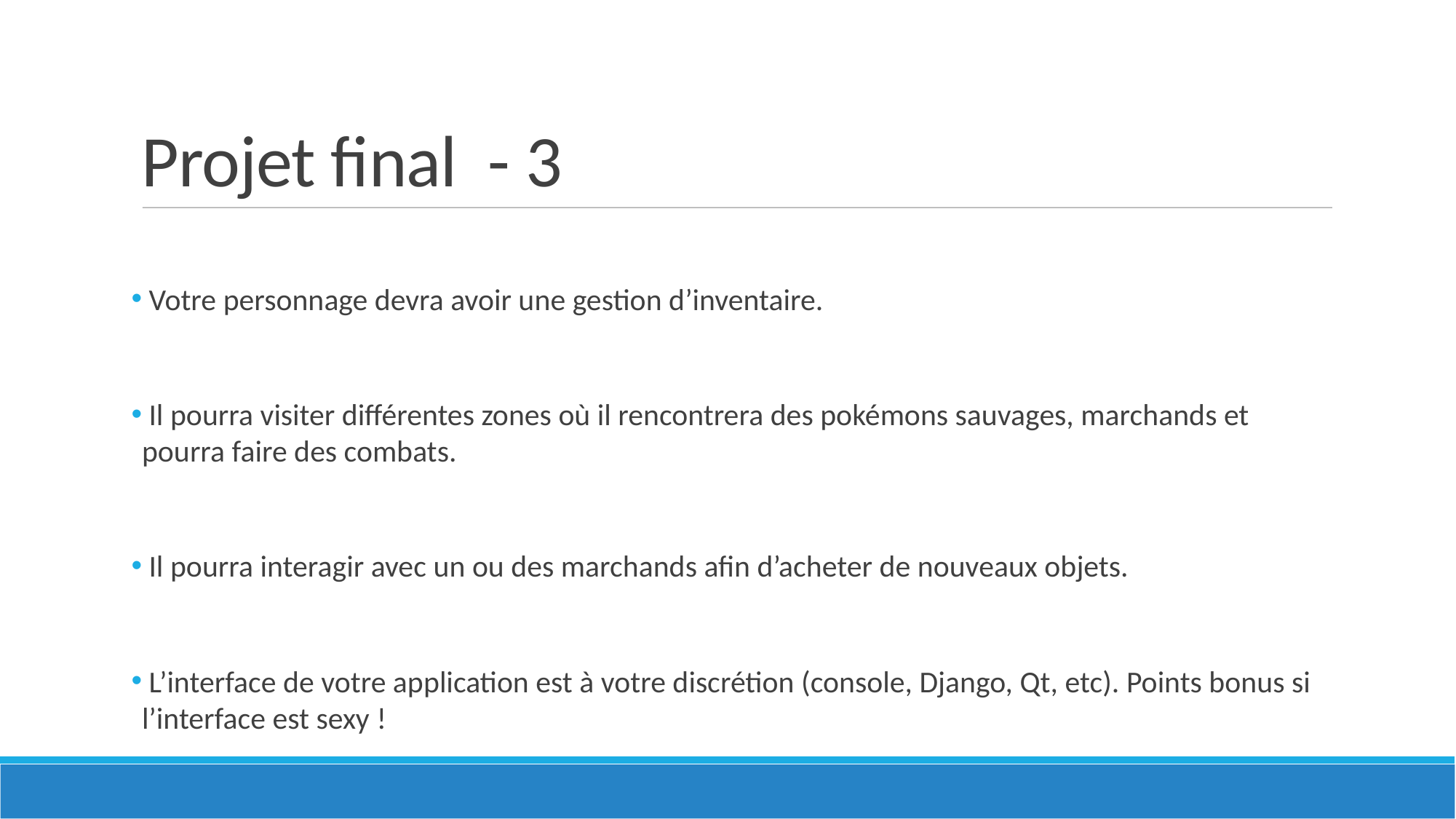

Projet final  - 3

 Votre personnage devra avoir une gestion d’inventaire.

 Il pourra visiter différentes zones où il rencontrera des pokémons sauvages, marchands et pourra faire des combats.

 Il pourra interagir avec un ou des marchands afin d’acheter de nouveaux objets.

 L’interface de votre application est à votre discrétion (console, Django, Qt, etc). Points bonus si l’interface est sexy !